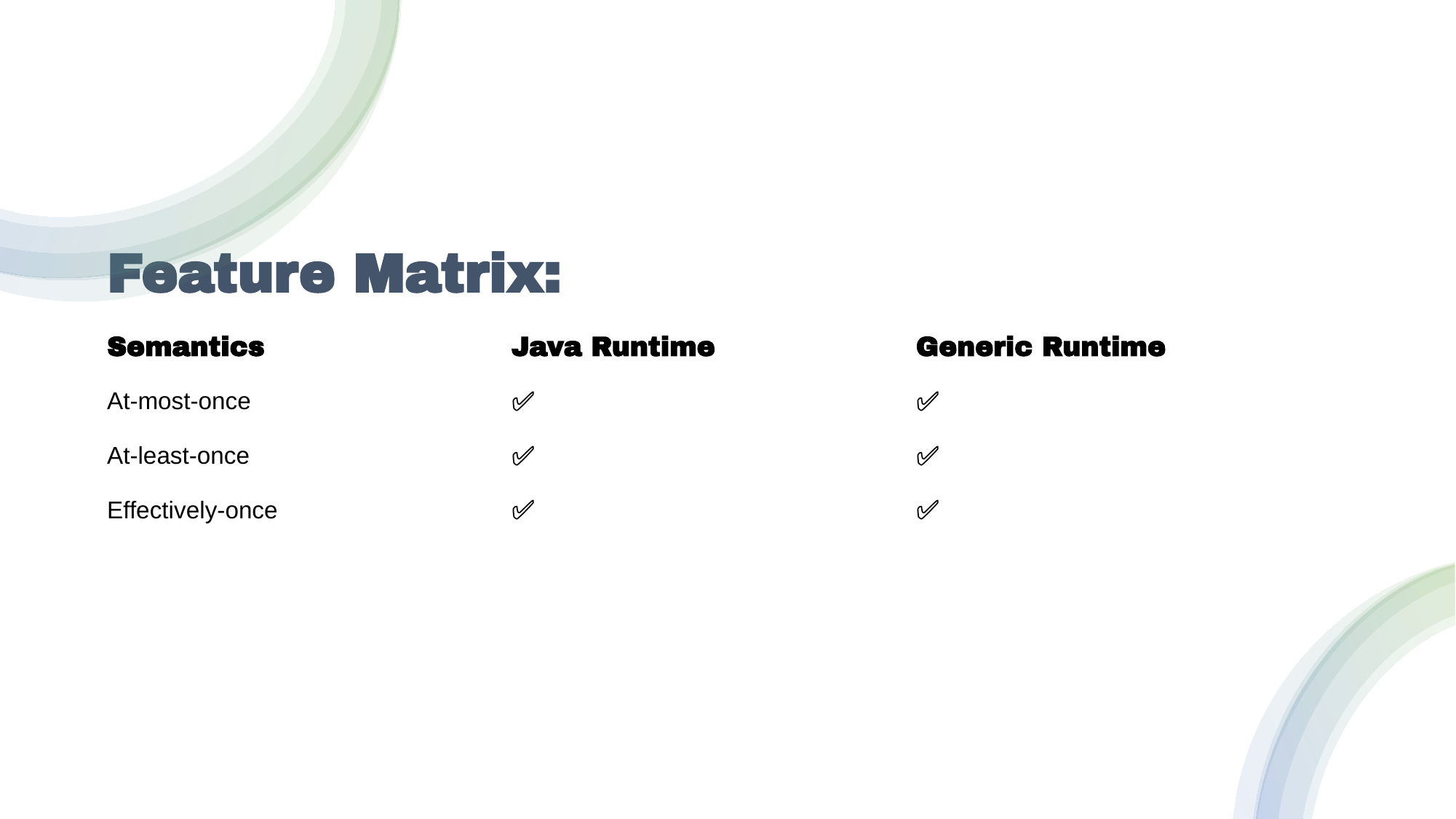

# Feature Matrix:
| Semantics | Java Runtime | Generic Runtime |
| --- | --- | --- |
| At-most-once | ✅ | ✅ |
| At-least-once | ✅ | ✅ |
| Effectively-once | ✅ | ✅ |